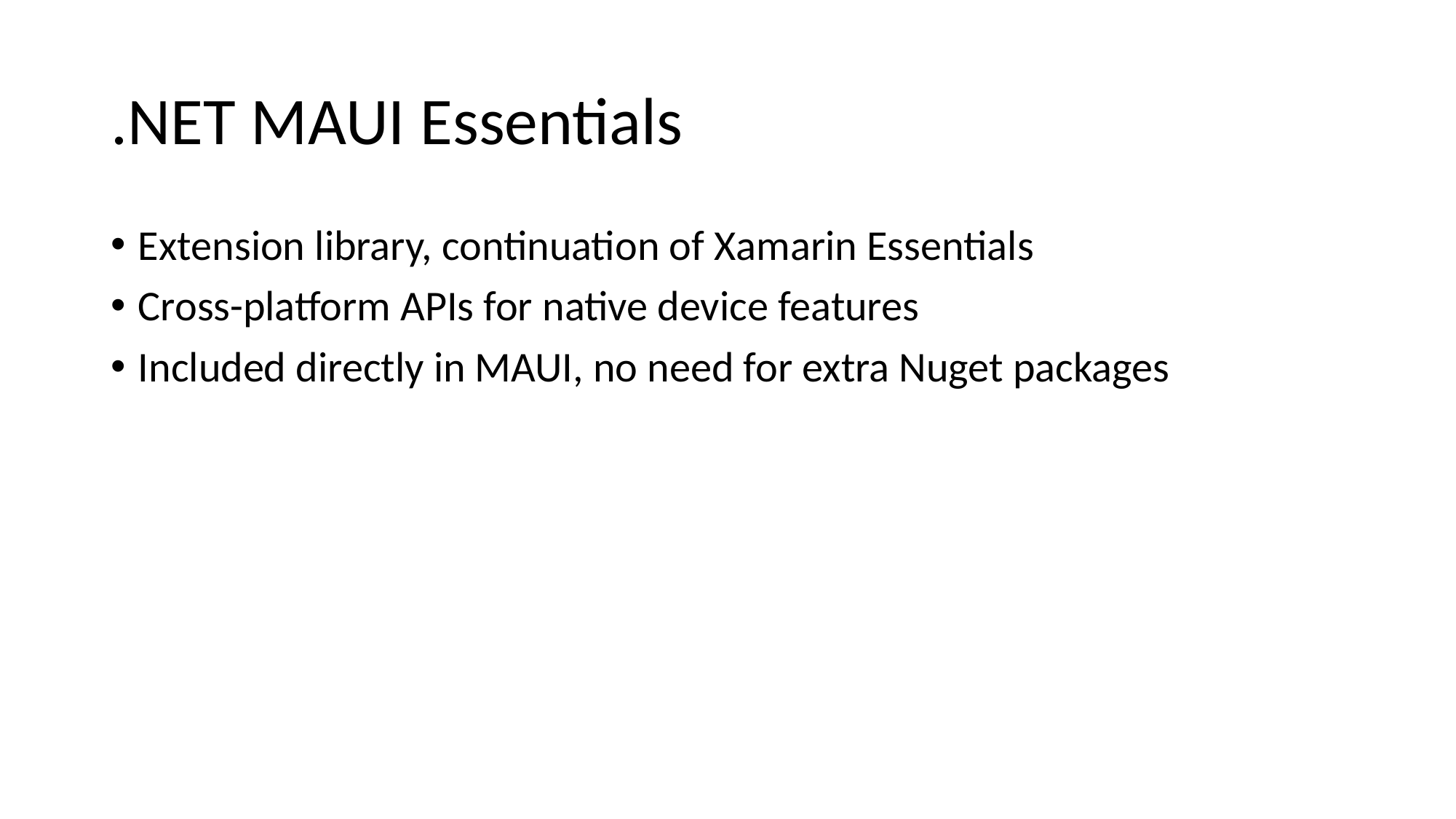

# .NET MAUI Essentials
Extension library, continuation of Xamarin Essentials
Cross-platform APIs for native device features
Included directly in MAUI, no need for extra Nuget packages